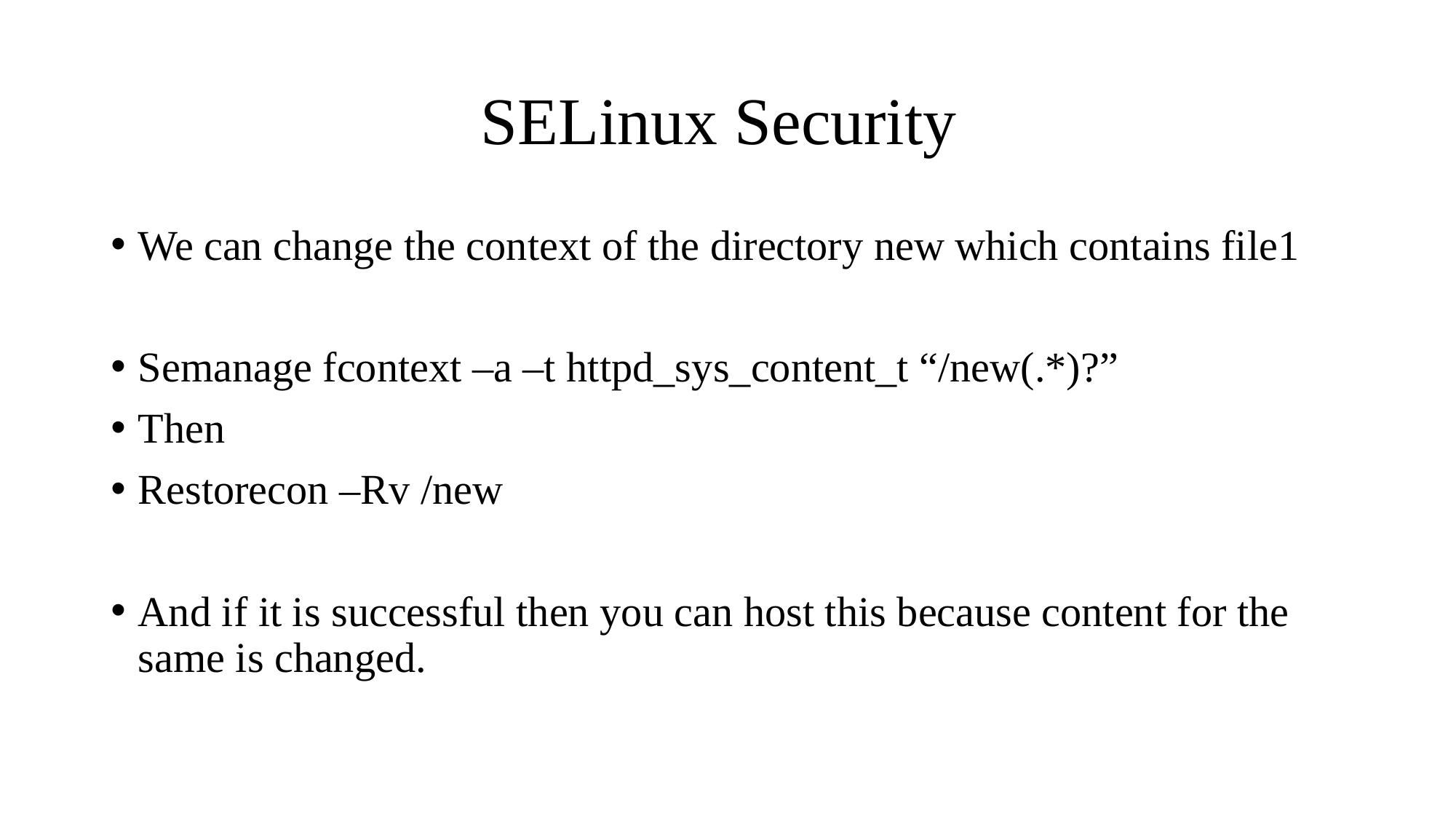

# SELinux Security
We can change the context of the directory new which contains file1

Semanage fcontext –a –t httpd_sys_content_t “/new(.*)?”
Then
Restorecon –Rv /new

And if it is successful then you can host this because content for the same is changed.